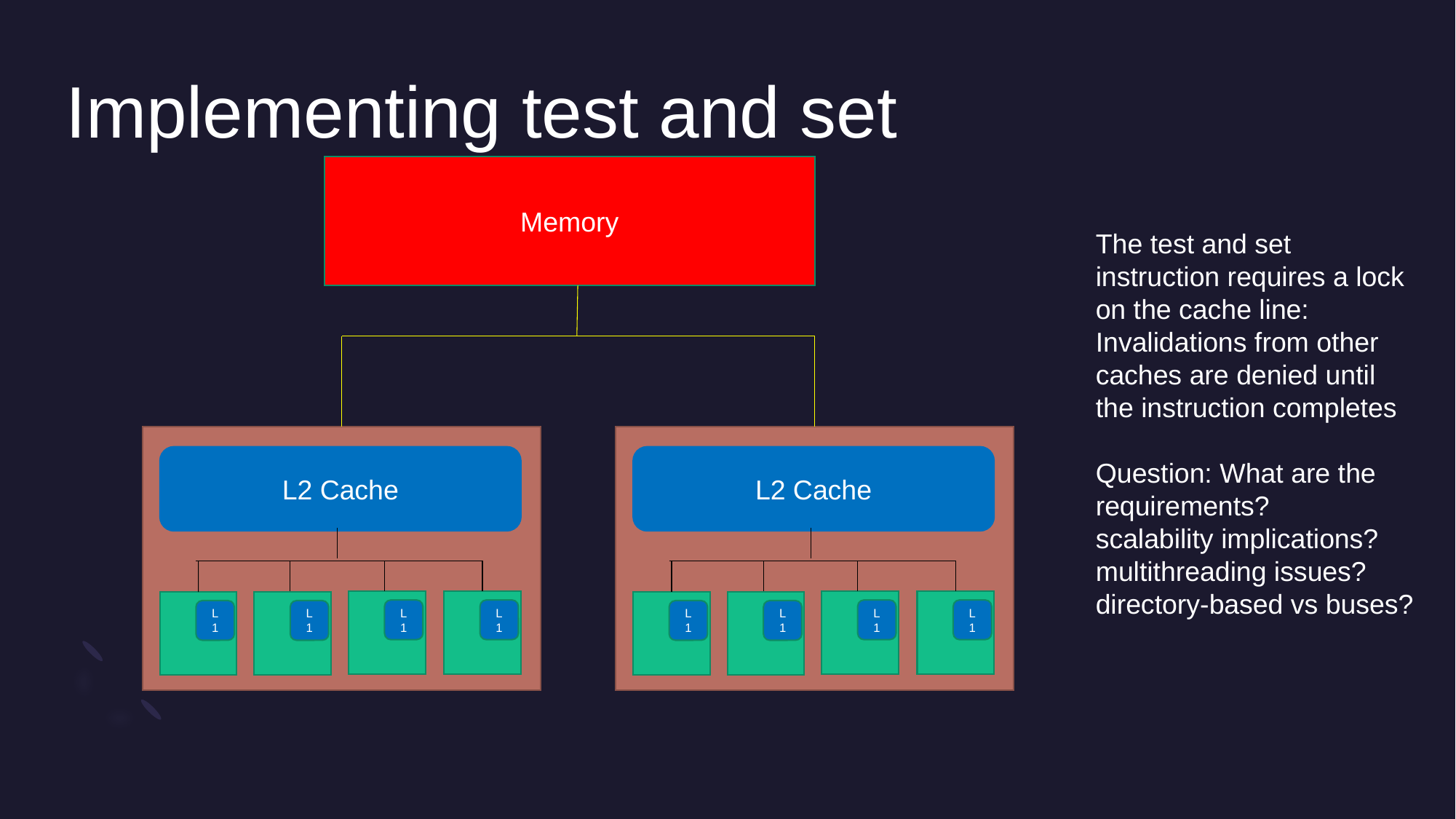

# Implementing test and set
Memory
The test and set
instruction requires a lock
on the cache line:
Invalidations from other
caches are denied until
the instruction completes

Question: What are the
requirements?
scalability implications?
multithreading issues?
directory-based vs buses?

L2 Cache
L2 Cache

L1

L1

L1

L1

L1

L1

L1

L1